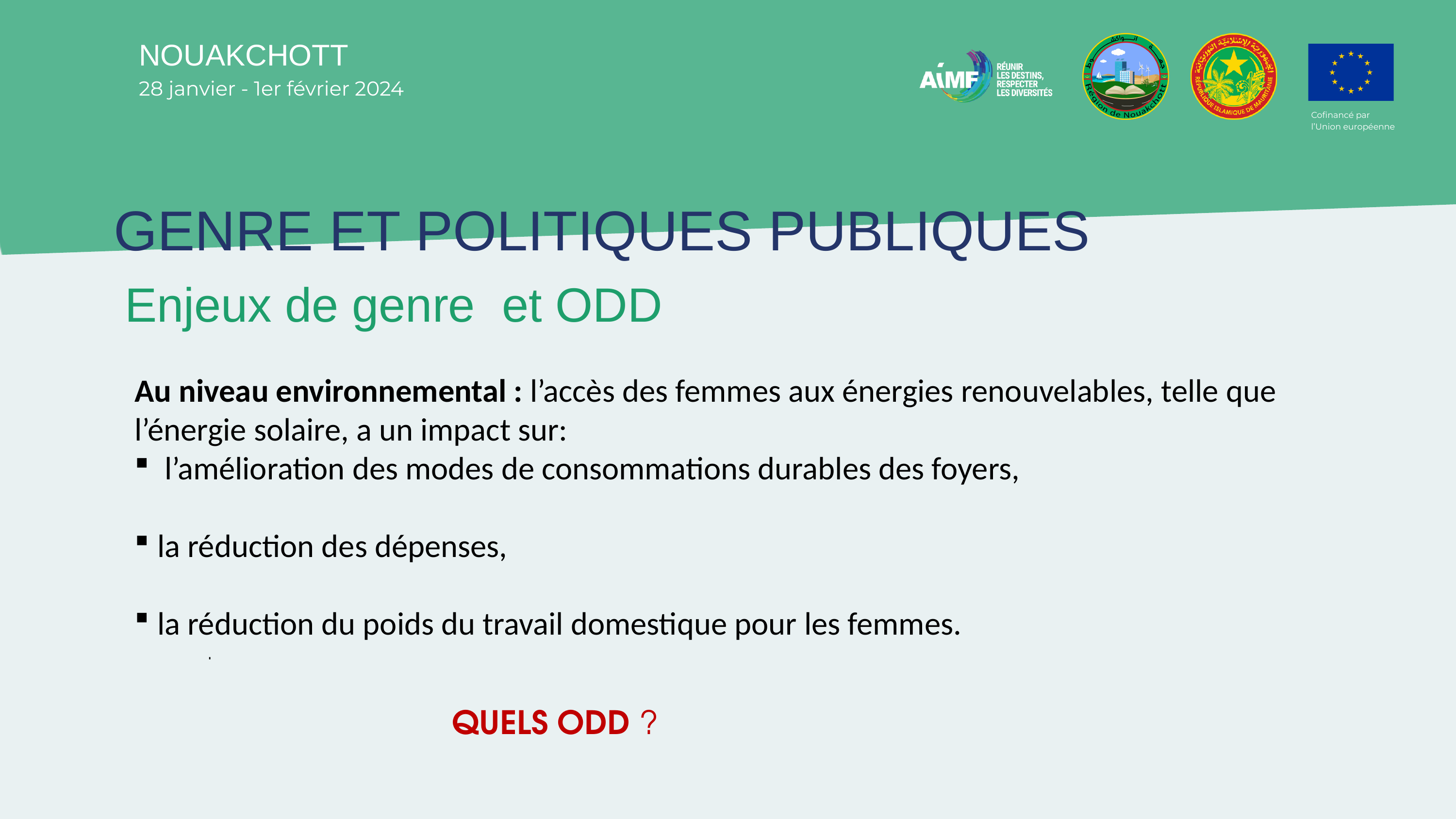

NOUAKCHOTT
28 janvier - 1er février 2024

Cofinancé par l’Union européenne
GENRE ET POLITIQUES PUBLIQUES
 Enjeux de genre  et ODD

Au niveau environnemental : l’accès des femmes aux énergies renouvelables, telle que l’énergie solaire, a un impact sur:
 l’amélioration des modes de consommations durables des foyers,

la réduction des dépenses,

la réduction du poids du travail domestique pour les femmes.
	.
QUELS ODD ?